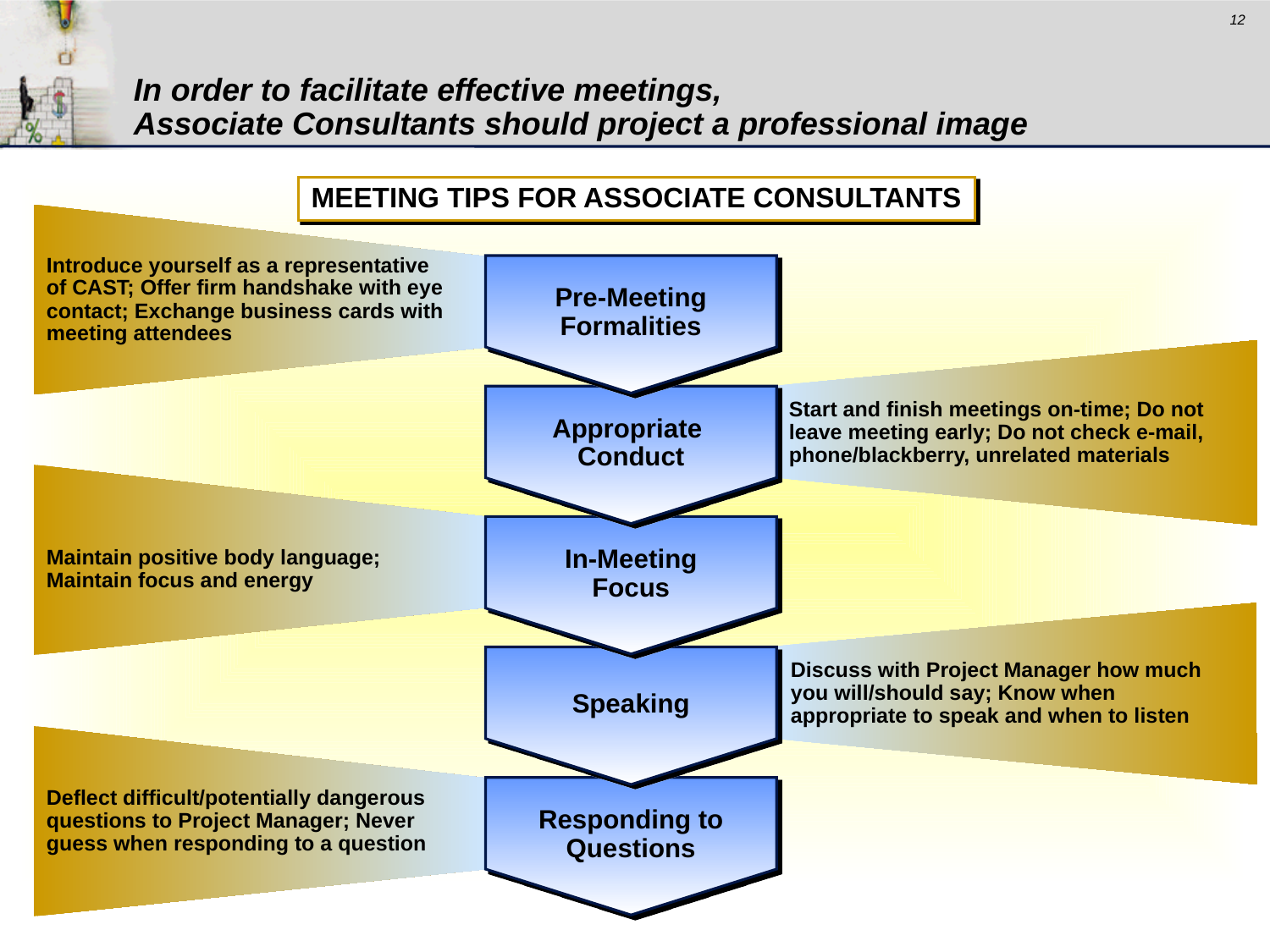

# In order to facilitate effective meetings, Associate Consultants should project a professional image
MEETING TIPS FOR ASSOCIATE CONSULTANTS

Pre-Meeting Formalities

Introduce yourself as a representative of CAST; Offer firm handshake with eye contact; Exchange business cards with meeting attendees
Appropriate
Conduct

Start and finish meetings on-time; Do not leave meeting early; Do not check e-mail, phone/blackberry, unrelated materials
In-Meeting
Focus

Maintain positive body language; Maintain focus and energy
Speaking

Discuss with Project Manager how much you will/should say; Know when appropriate to speak and when to listen
Responding to Questions

Deflect difficult/potentially dangerous questions to Project Manager; Never guess when responding to a question